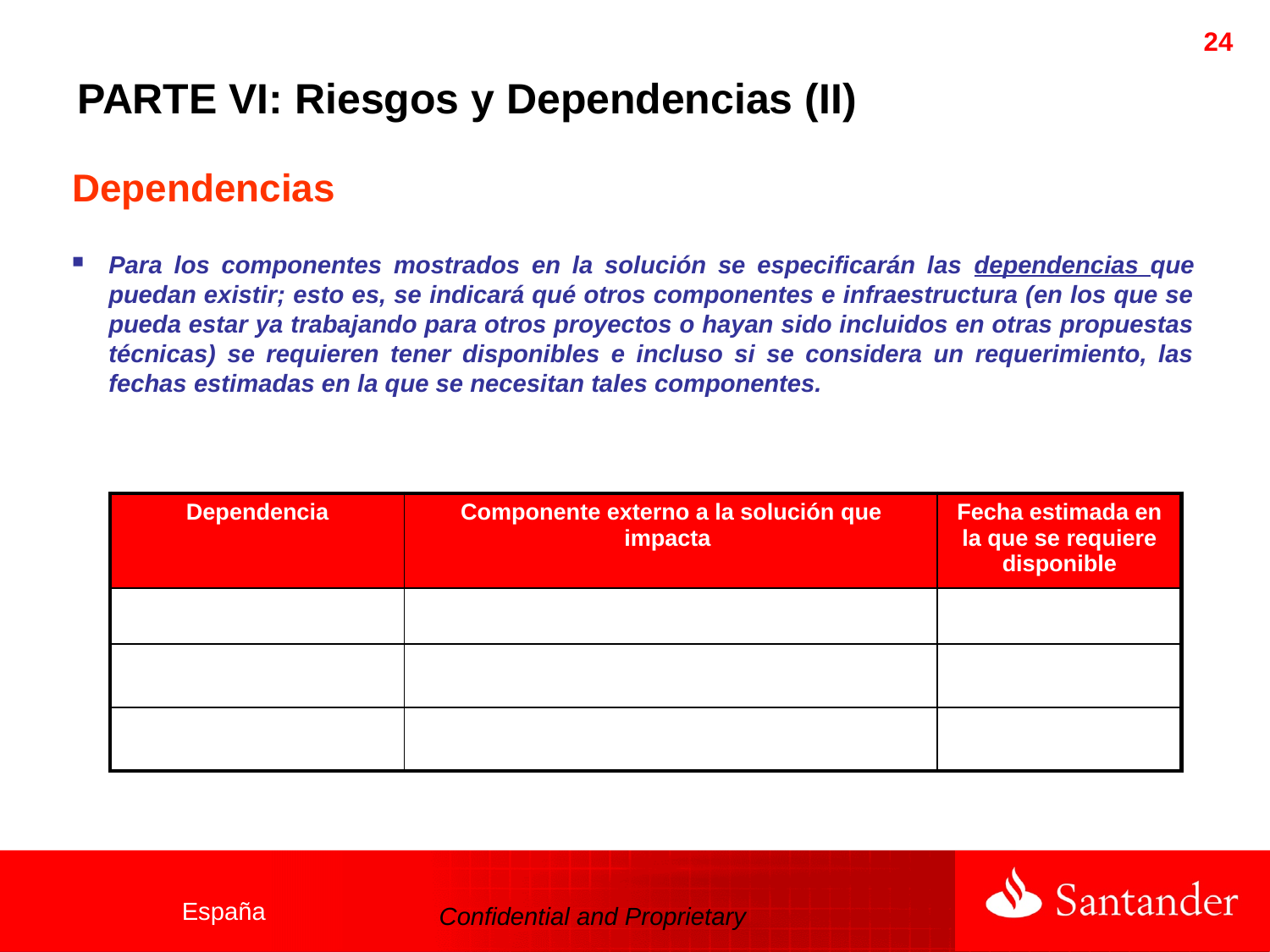

24
PARTE VI: Riesgos y Dependencias (II)
Dependencias

Para los componentes mostrados en la solución se especificarán las dependencias que puedan existir; esto es, se indicará qué otros componentes e infraestructura (en los que se pueda estar ya trabajando para otros proyectos o hayan sido incluidos en otras propuestas técnicas) se requieren tener disponibles e incluso si se considera un requerimiento, las fechas estimadas en la que se necesitan tales componentes.

| Dependencia | Componente externo a la solución que impacta | Fecha estimada en la que se requiere disponible |
| --- | --- | --- |
|  |  |  |
|  |  |  |
|  |  |  |
España